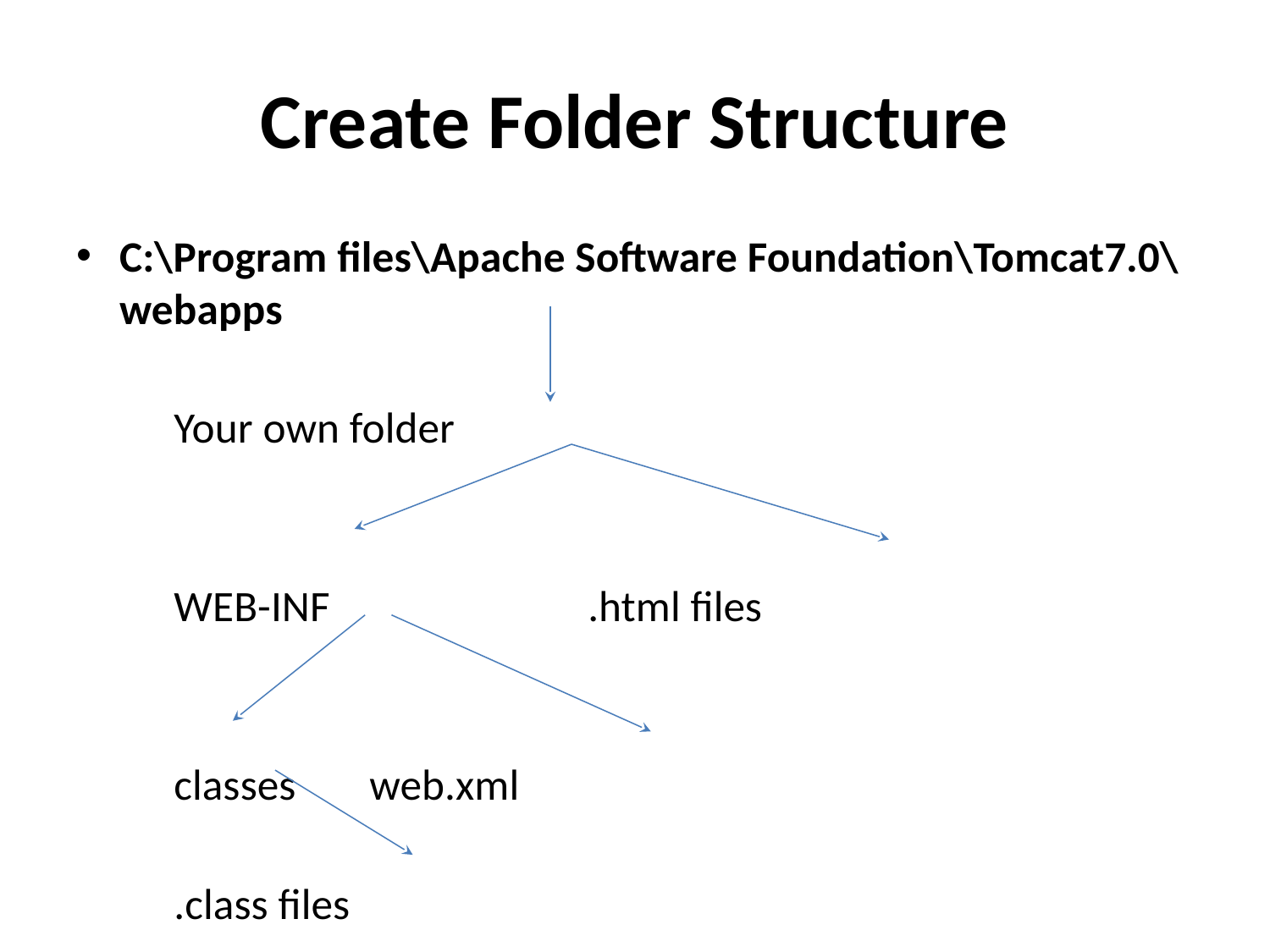

# Create Folder Structure
C:\Program files\Apache Software Foundation\Tomcat7.0\webapps

			Your own folder

		WEB-INF	                      .html files

	classes		web.xml

		.class files